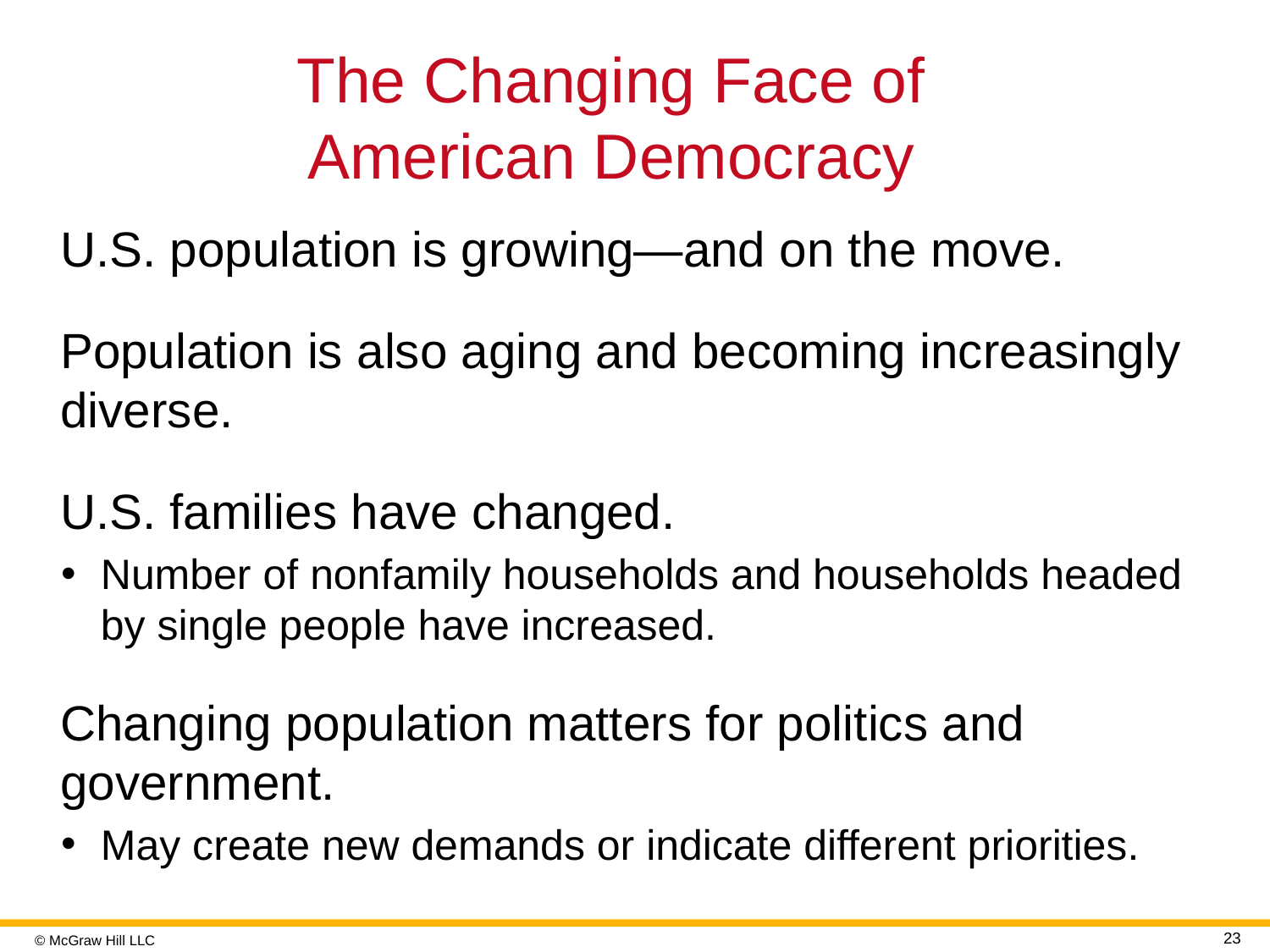

# The Changing Face of American Democracy
U.S. population is growing—and on the move.
Population is also aging and becoming increasingly diverse.
U.S. families have changed.
Number of nonfamily households and households headed by single people have increased.
Changing population matters for politics and government.
May create new demands or indicate different priorities.
23